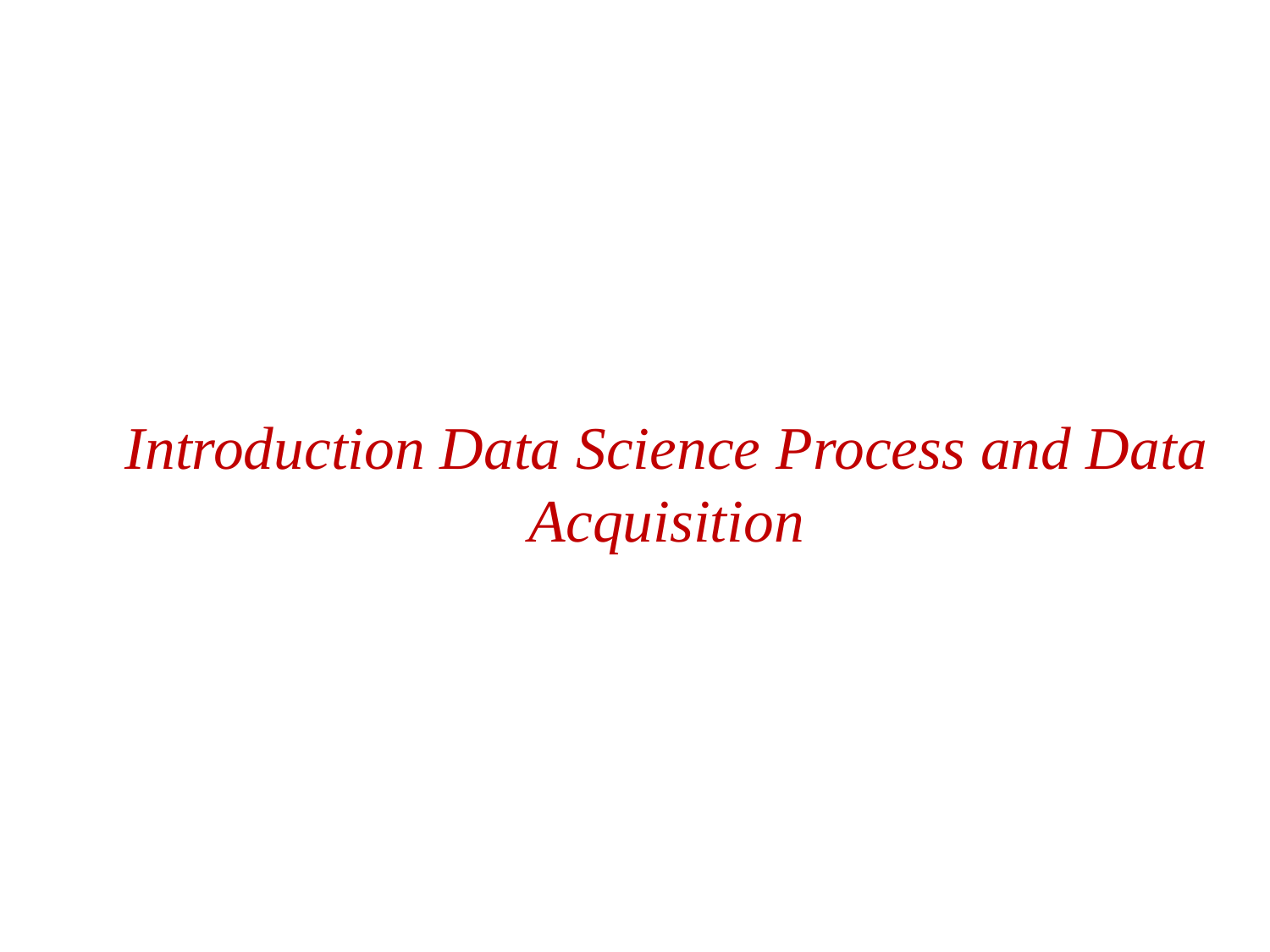

# Introduction Data Science Process and Data Acquisition